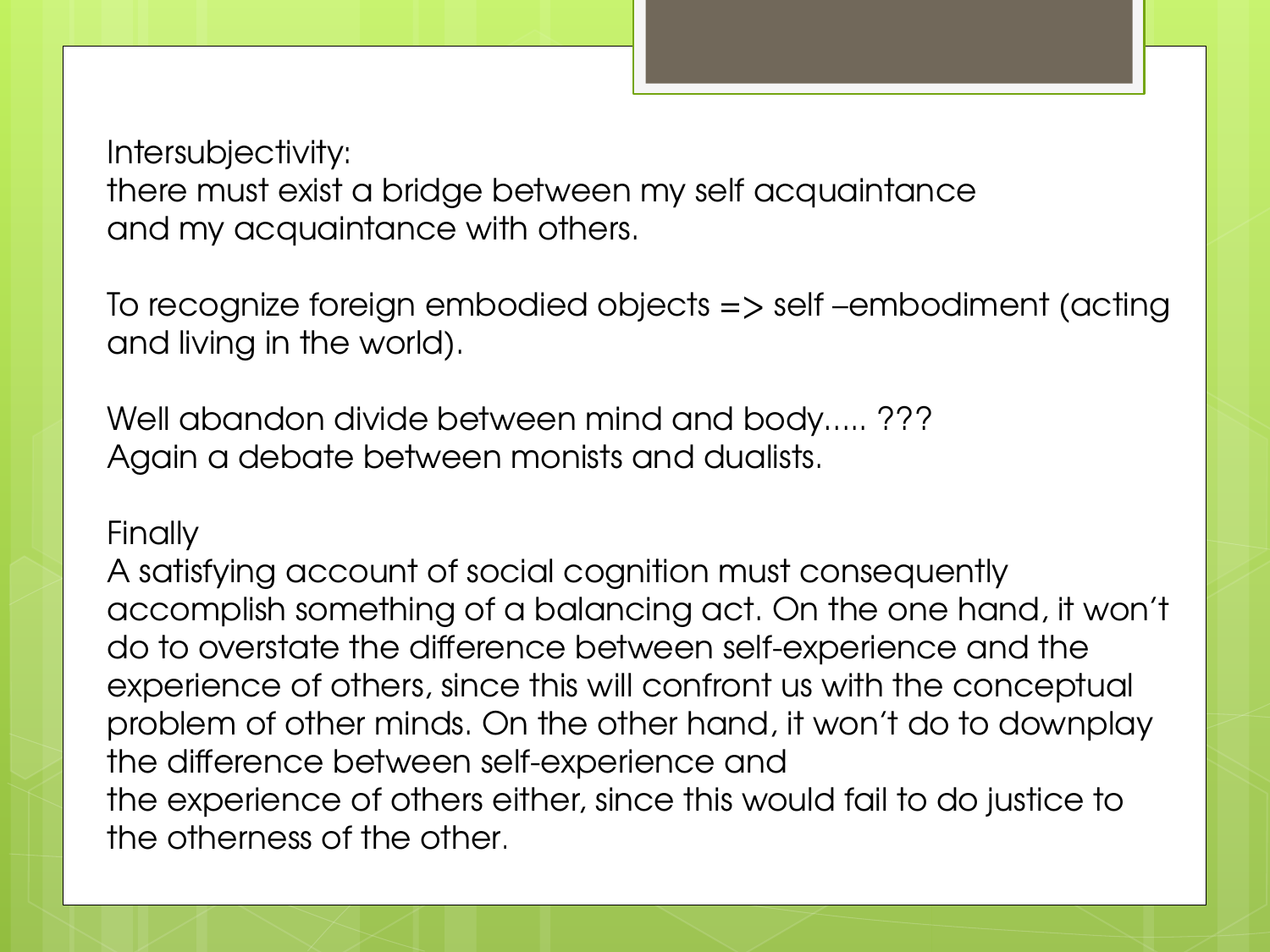

Intersubjectivity:
there must exist a bridge between my self acquaintance
and my acquaintance with others.

To recognize foreign embodied objects => self –embodiment (acting and living in the world).

Well abandon divide between mind and body….. ???
Again a debate between monists and dualists.

Finally
A satisfying account of social cognition must consequently accomplish something of a balancing act. On the one hand, it won’t do to overstate the difference between self-experience and the experience of others, since this will confront us with the conceptual problem of other minds. On the other hand, it won’t do to downplay the difference between self-experience and
the experience of others either, since this would fail to do justice to the otherness of the other.